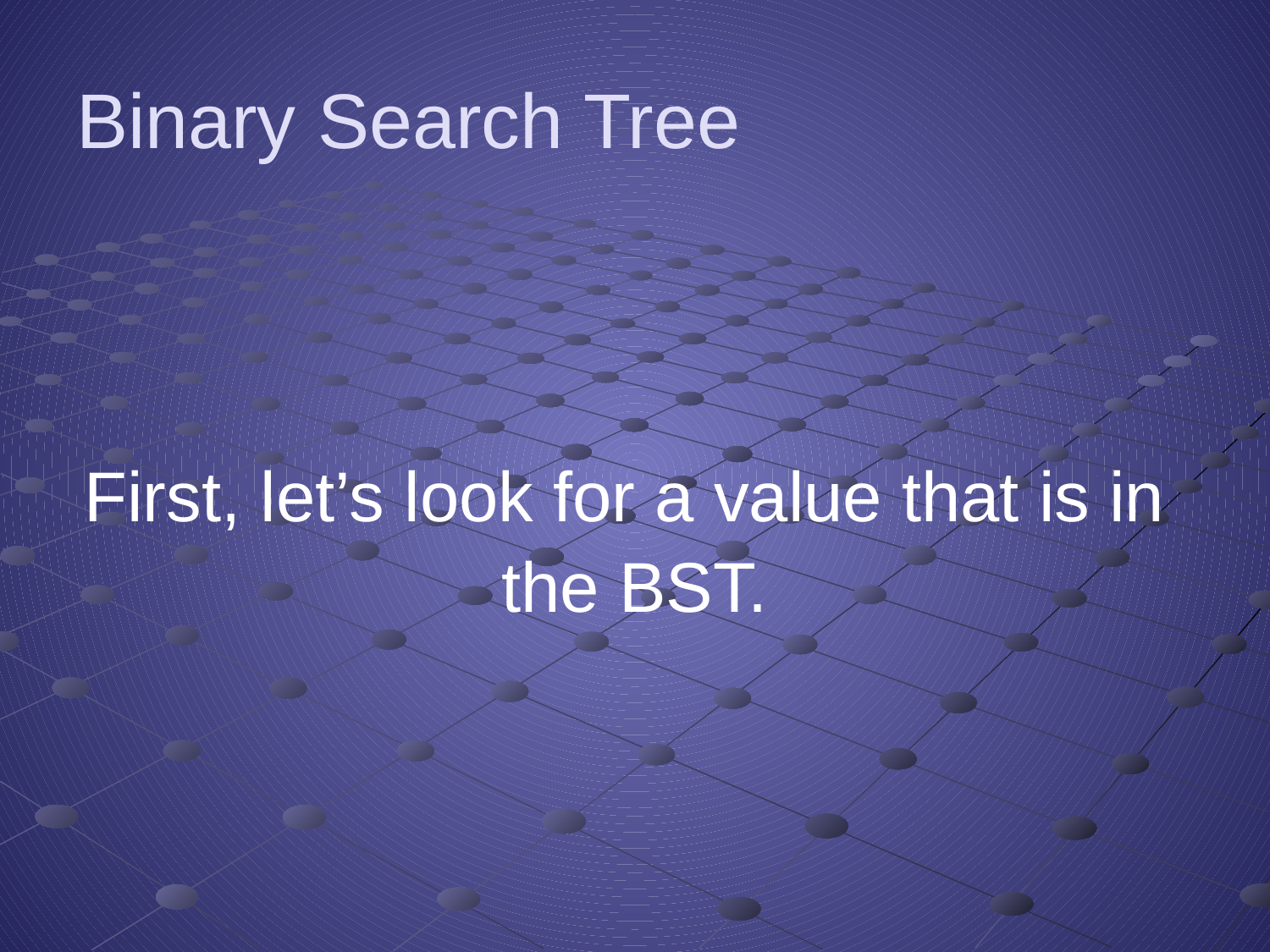

# Binary Search Tree
First, let’s look for a value that is in
the BST.